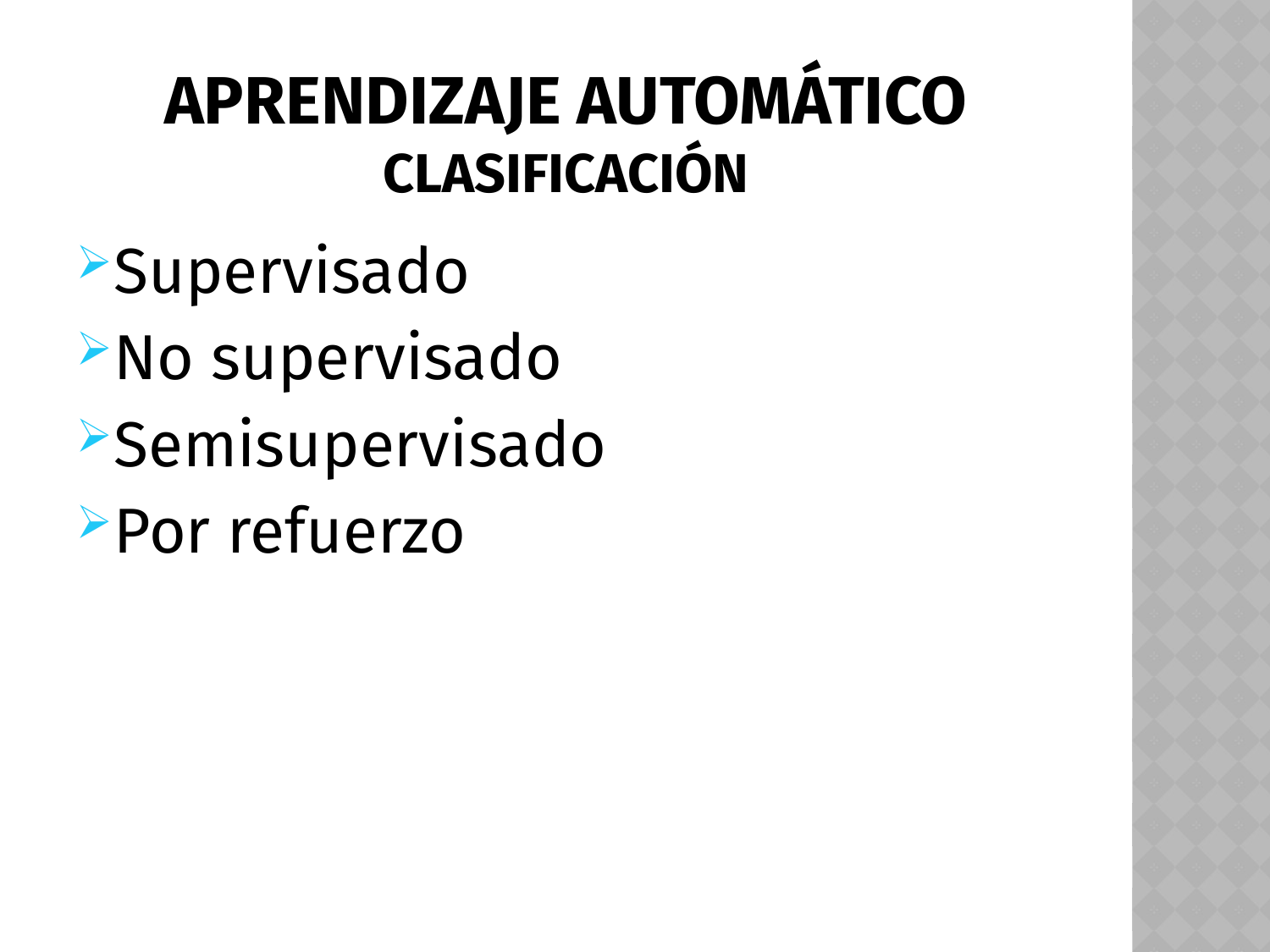

# APRENDIZAJE AUTOMÁTICO CLASIFICACIÓN
Supervisado
No supervisado
Semisupervisado
Por refuerzo